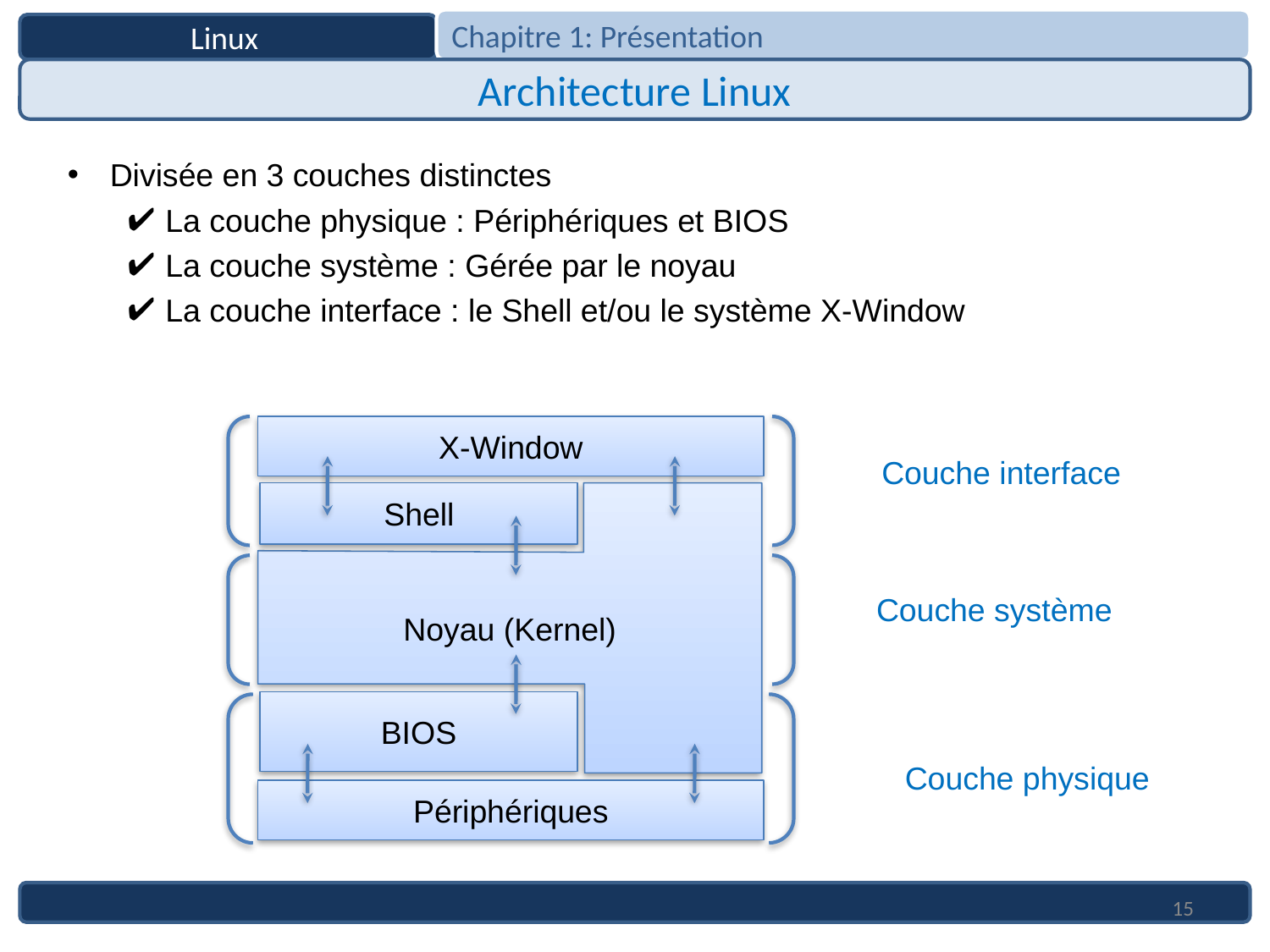

Chapitre 1: Présentation
Linux
Architecture Linux
Divisée en 3 couches distinctes
La couche physique : Périphériques et BIOS
La couche système : Gérée par le noyau
La couche interface : le Shell et/ou le système X-Window

X-Window
Couche interface
Noyau (Kernel)
Shell

Couche système
BIOS

Couche physique
Périphériques
15